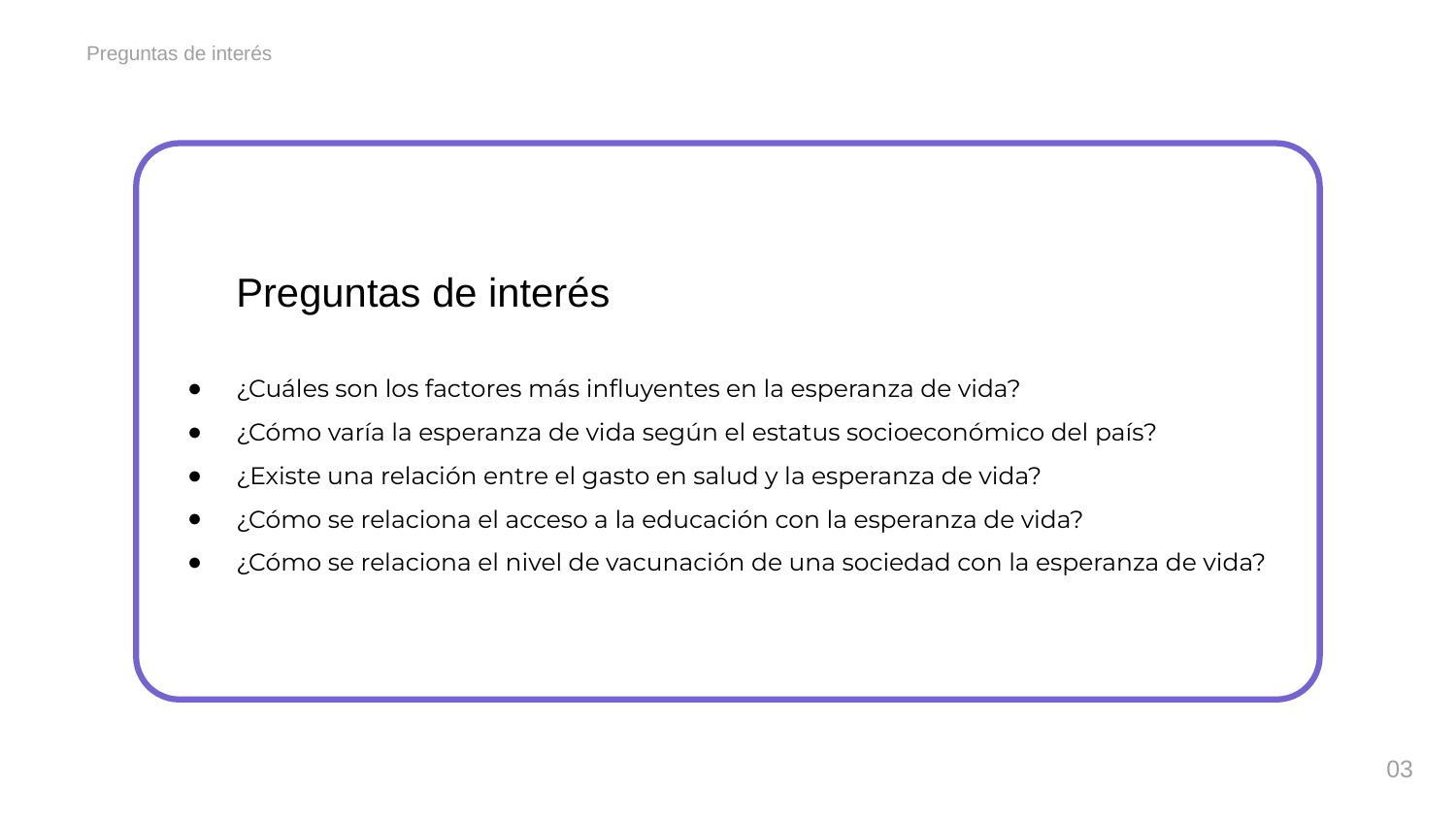

# Preguntas de interés
Preguntas de interés

¿Cuáles son los factores más influyentes en la esperanza de vida?
¿Cómo varía la esperanza de vida según el estatus socioeconómico del país?
¿Existe una relación entre el gasto en salud y la esperanza de vida?
¿Cómo se relaciona el acceso a la educación con la esperanza de vida?
¿Cómo se relaciona el nivel de vacunación de una sociedad con la esperanza de vida?
03